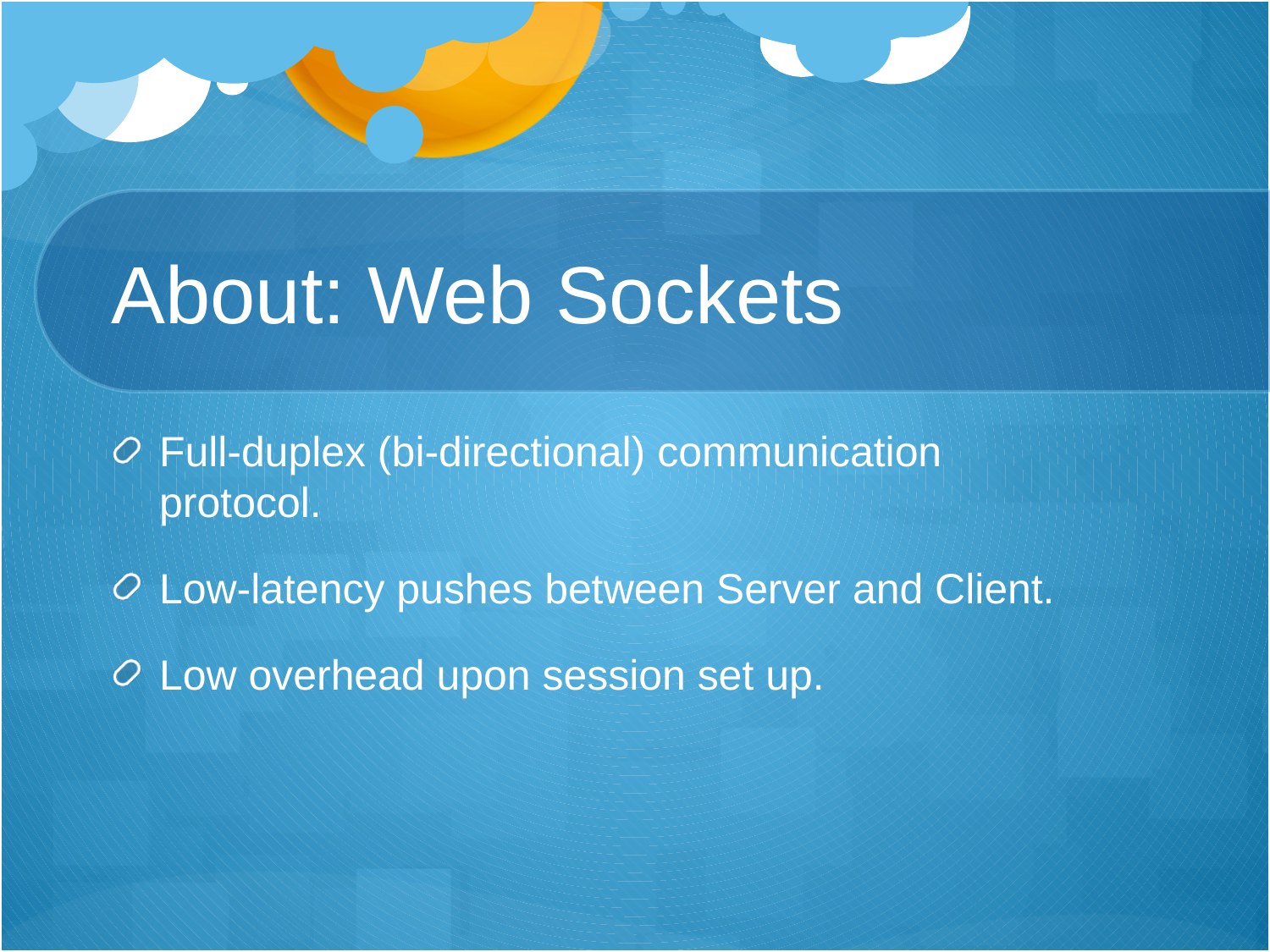

# About: Web Sockets
Full-duplex (bi-directional) communication protocol.
Low-latency pushes between Server and Client.
Low overhead upon session set up.